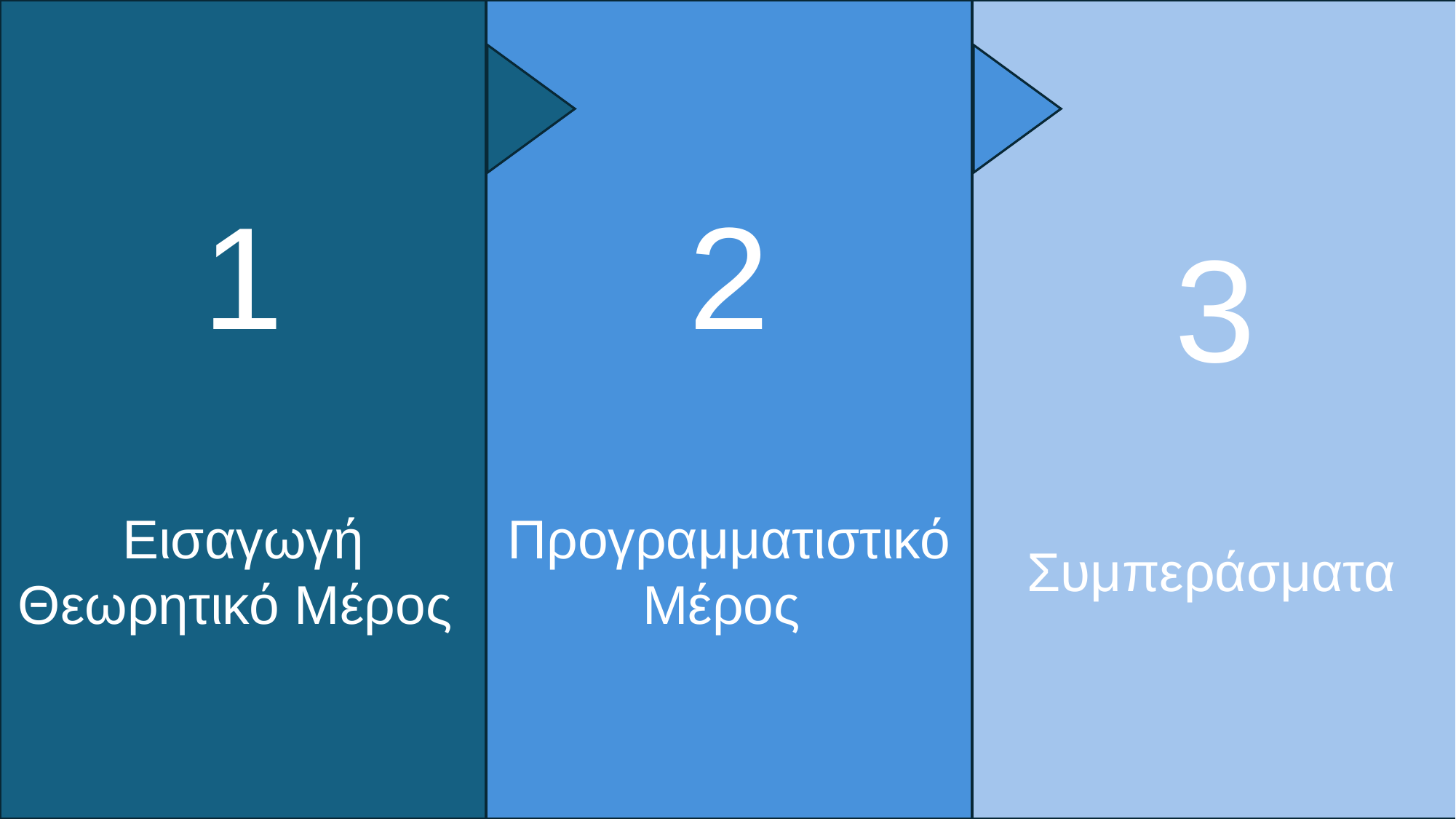

1

Εισαγωγή Θεωρητικό Μέρος

2

Προγραμματιστικό Μέρος

3

Συμπεράσματα

#